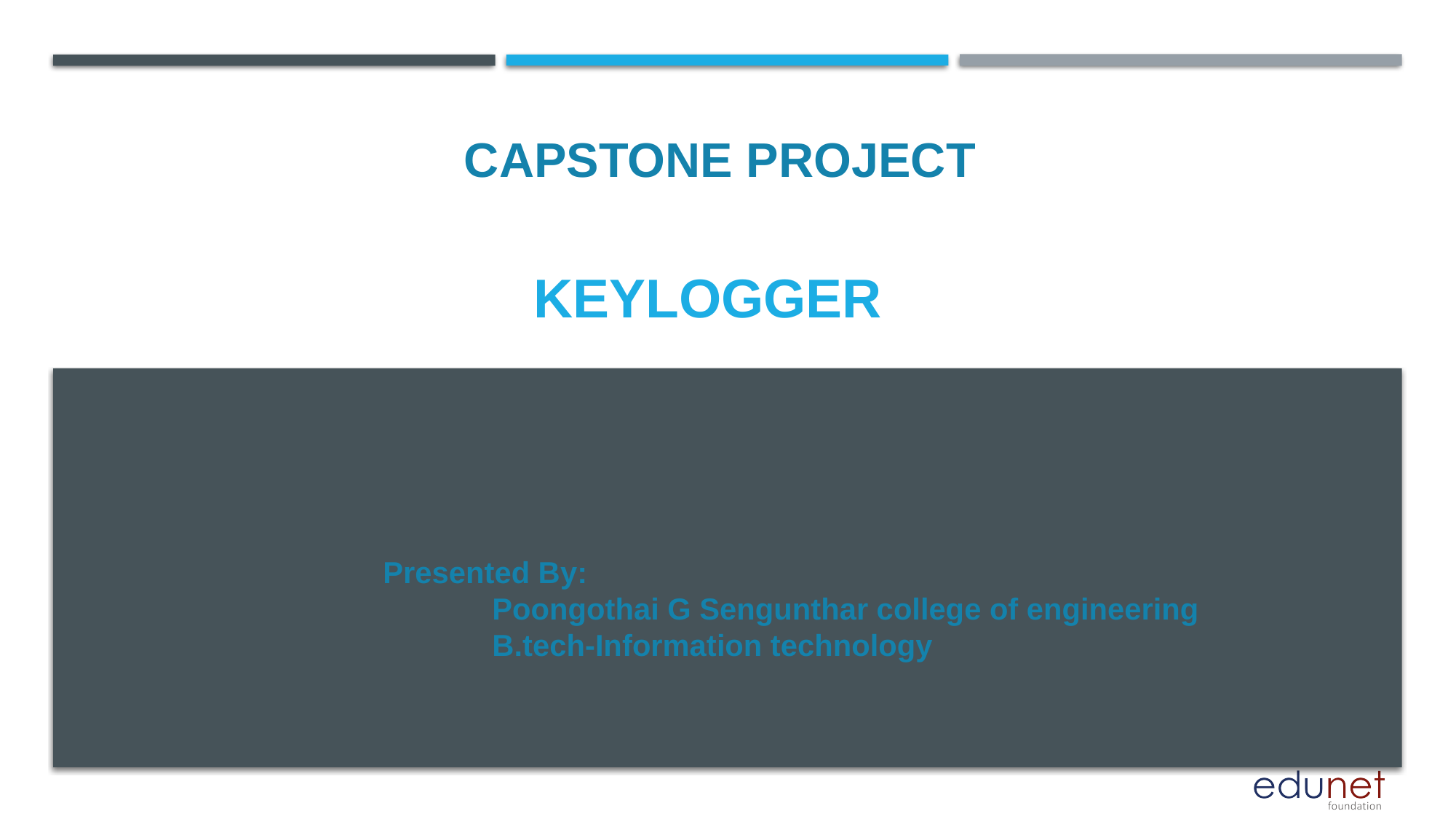

CAPSTONE PROJECT
# keylogger
Presented By:
	Poongothai G Sengunthar college of engineering
	B.tech-Information technology